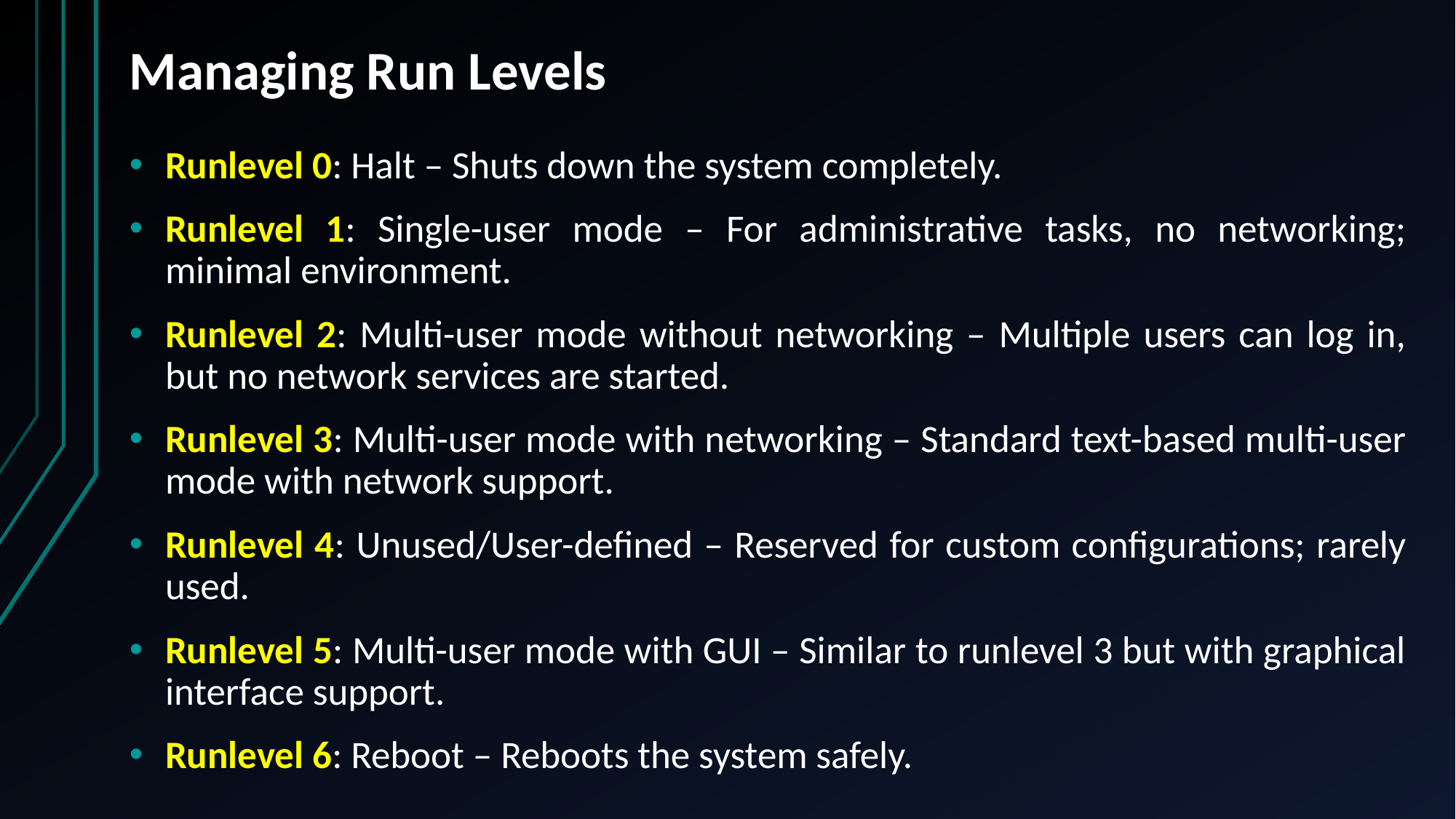

# Managing Run Levels
Runlevel 0: Halt – Shuts down the system completely.
Runlevel 1: Single-user mode – For administrative tasks, no networking; minimal environment.
Runlevel 2: Multi-user mode without networking – Multiple users can log in, but no network services are started.
Runlevel 3: Multi-user mode with networking – Standard text-based multi-user mode with network support.
Runlevel 4: Unused/User-defined – Reserved for custom configurations; rarely used.
Runlevel 5: Multi-user mode with GUI – Similar to runlevel 3 but with graphical interface support.
Runlevel 6: Reboot – Reboots the system safely.